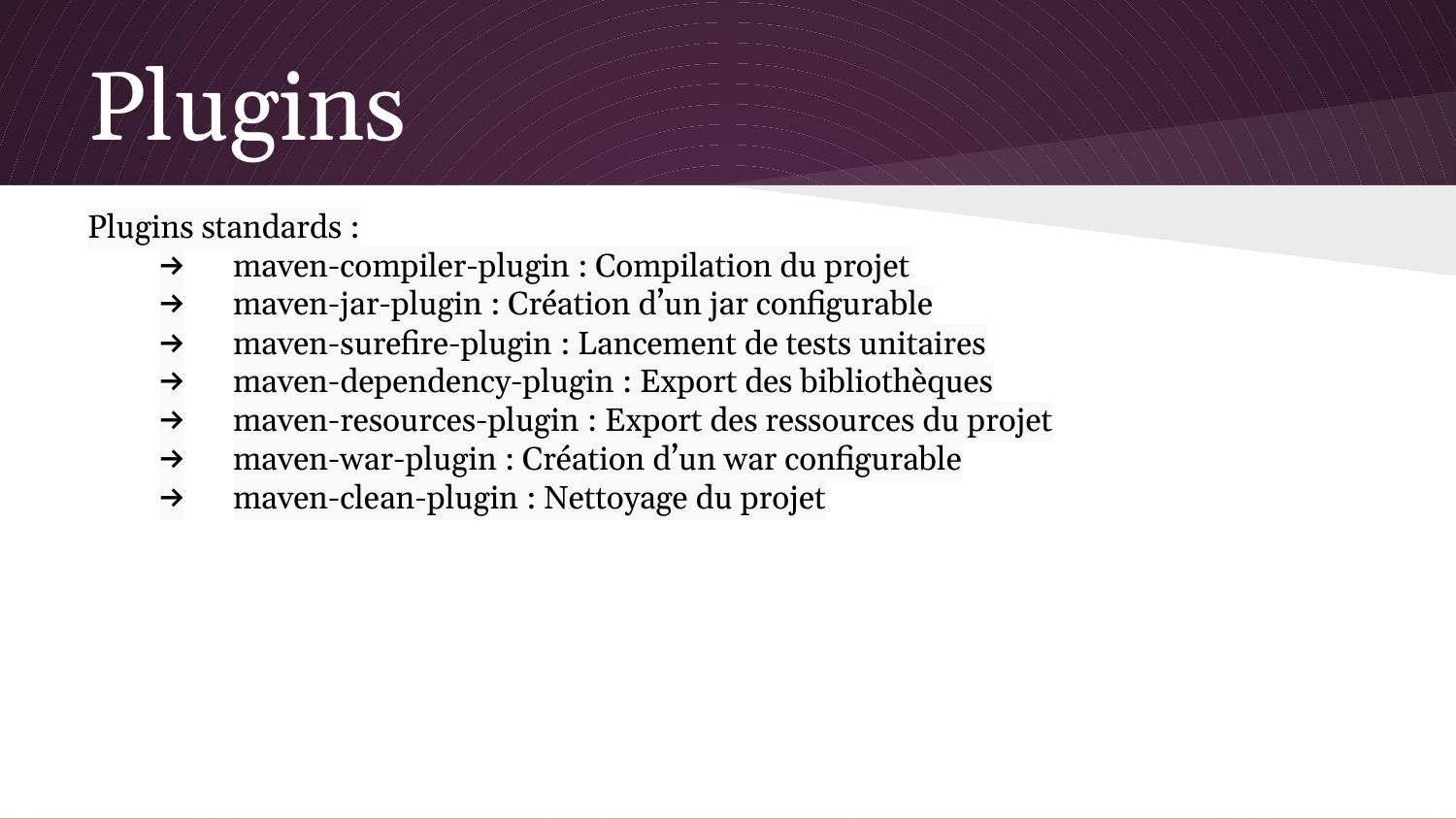

# Plugins
Plugins standards :
→	maven-compiler-plugin : Compilation du projet
→	maven-jar-plugin : Création d’un jar configurable
→	maven-surefire-plugin : Lancement de tests unitaires
→	maven-dependency-plugin : Export des bibliothèques
→	maven-resources-plugin : Export des ressources du projet
→	maven-war-plugin : Création d’un war configurable
→	maven-clean-plugin : Nettoyage du projet